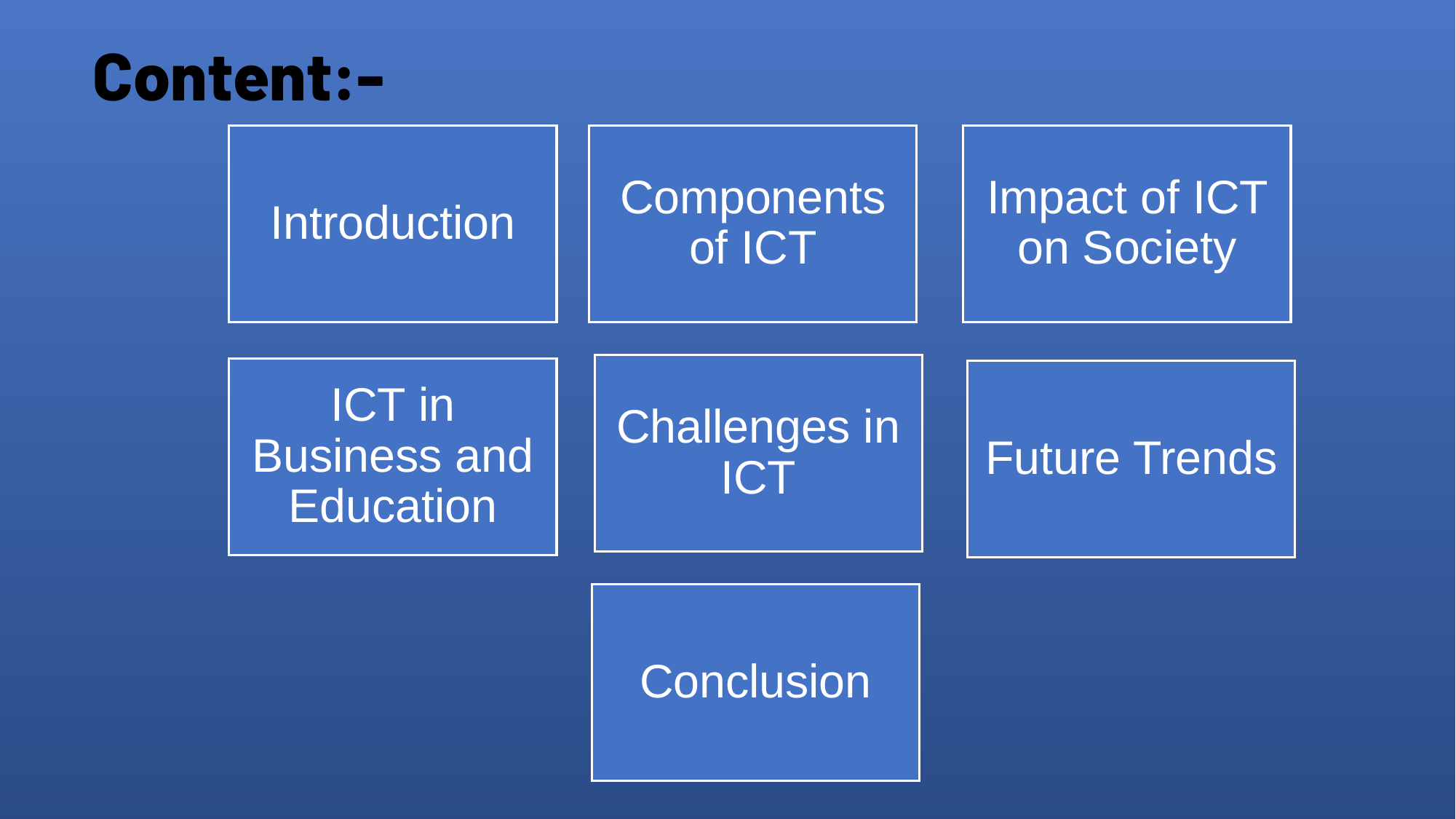

# Content:-
Components of ICT
Impact of ICT on Society
ICT in Business and Education
Challenges in ICT
Future Trends
Introduction
Conclusion